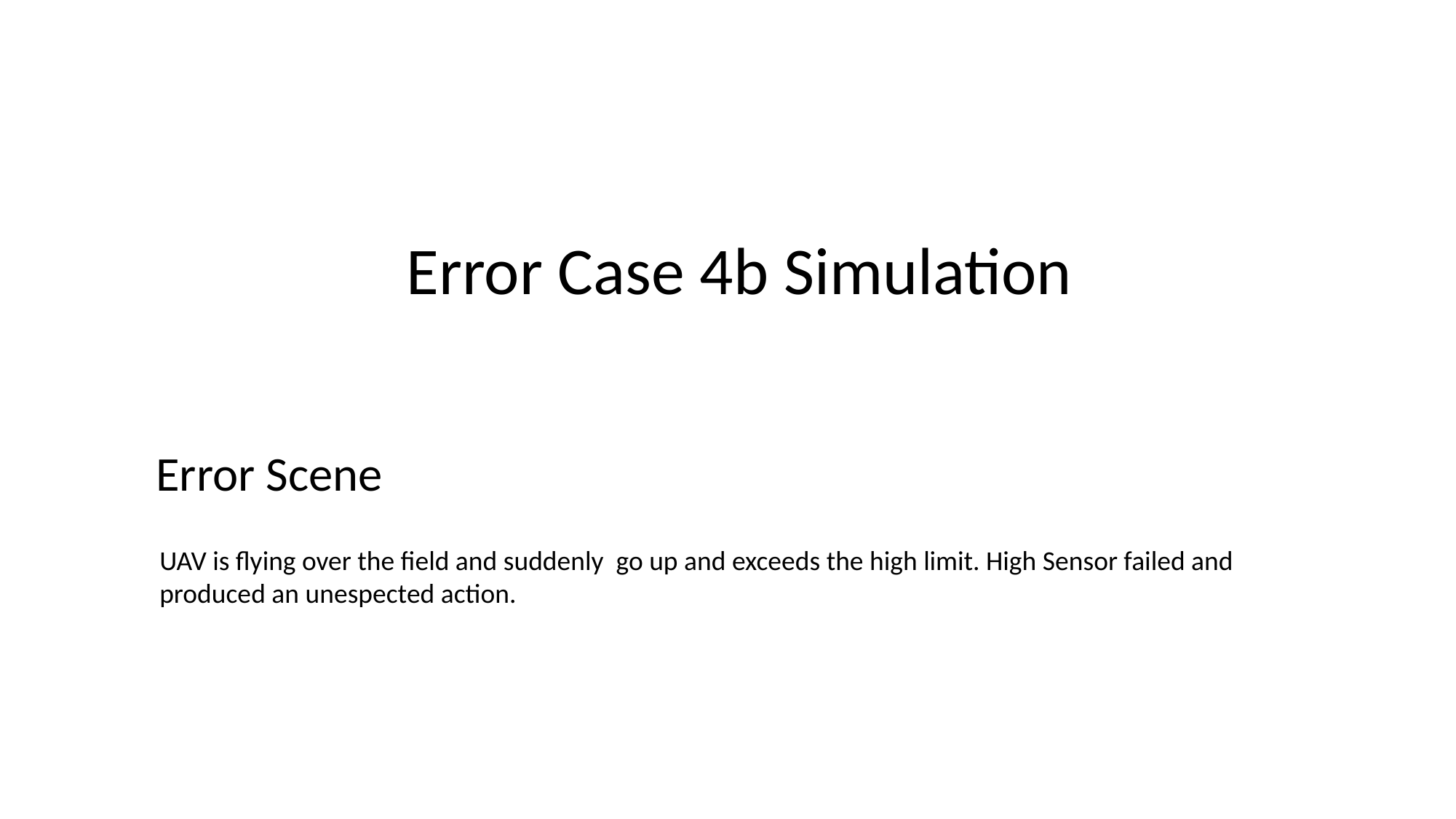

# Error Case 4b Simulation
Error Scene
UAV is flying over the field and suddenly  go up and exceeds the high limit. High Sensor failed and produced an unespected action.